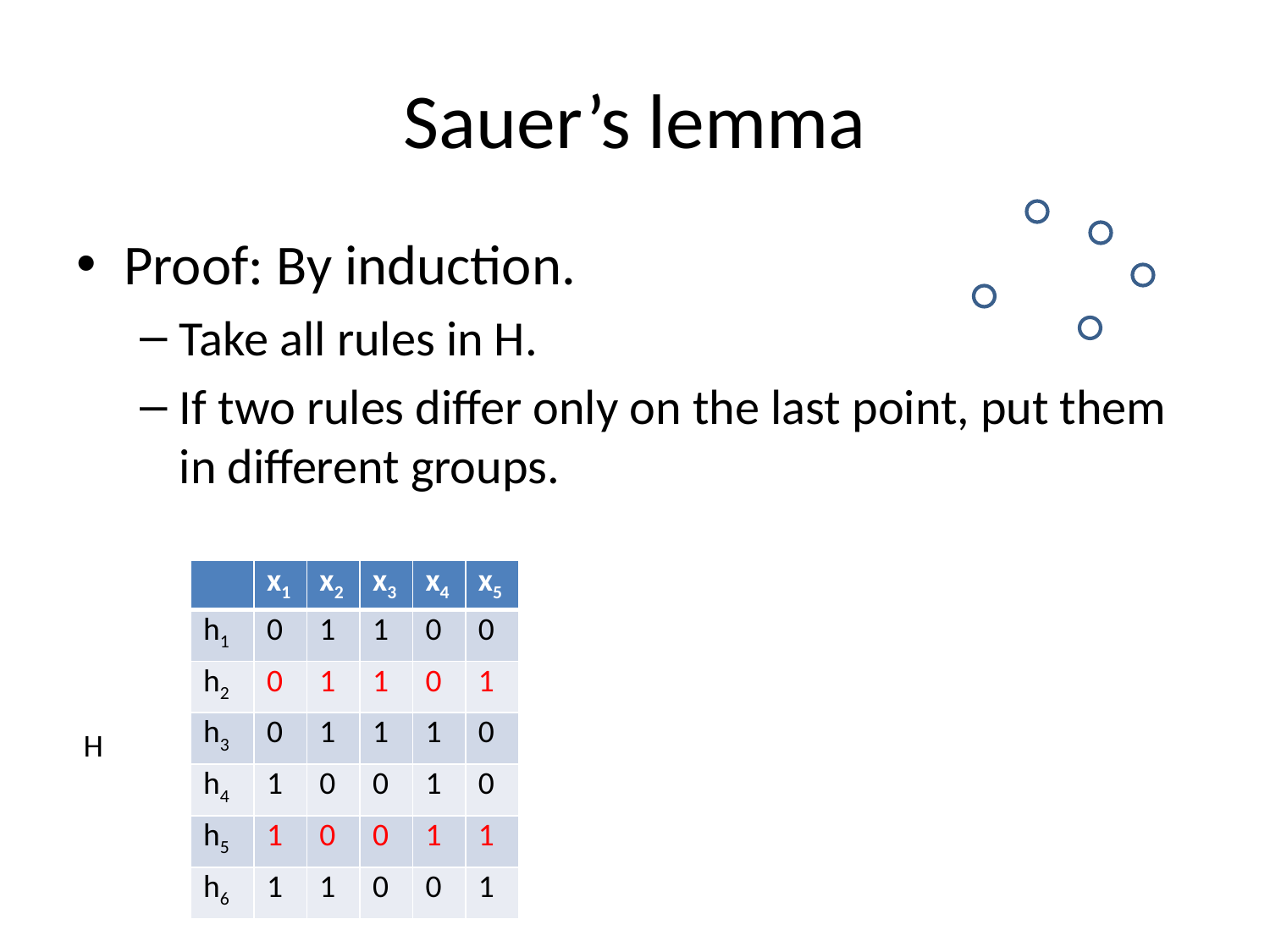

# Sauer’s lemma

Proof: By induction.
Take all rules in H.
If two rules differ only on the last point, put them in different groups.

|  | x1 | x2 | x3 | x4 | x5 |
| --- | --- | --- | --- | --- | --- |
| h1 | 0 | 1 | 1 | 0 | 0 |
| h2 | 0 | 1 | 1 | 0 | 1 |
| h3 | 0 | 1 | 1 | 1 | 0 |
| h4 | 1 | 0 | 0 | 1 | 0 |
| h5 | 1 | 0 | 0 | 1 | 1 |
| h6 | 1 | 1 | 0 | 0 | 1 |
H